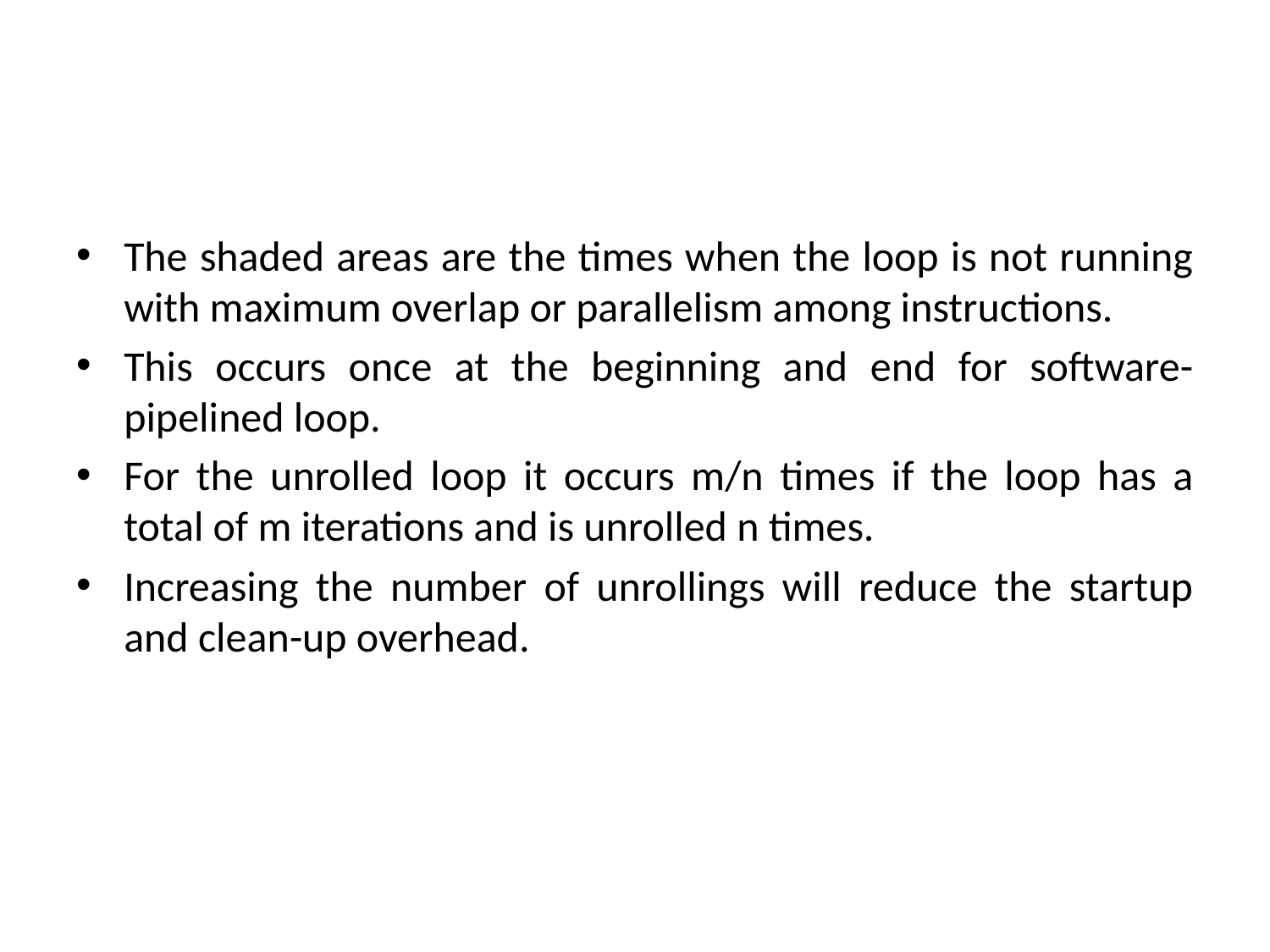

#
The shaded areas are the times when the loop is not running with maximum overlap or parallelism among instructions.
This occurs once at the beginning and end for software-pipelined loop.
For the unrolled loop it occurs m/n times if the loop has a total of m iterations and is unrolled n times.
Increasing the number of unrollings will reduce the startup and clean-up overhead.